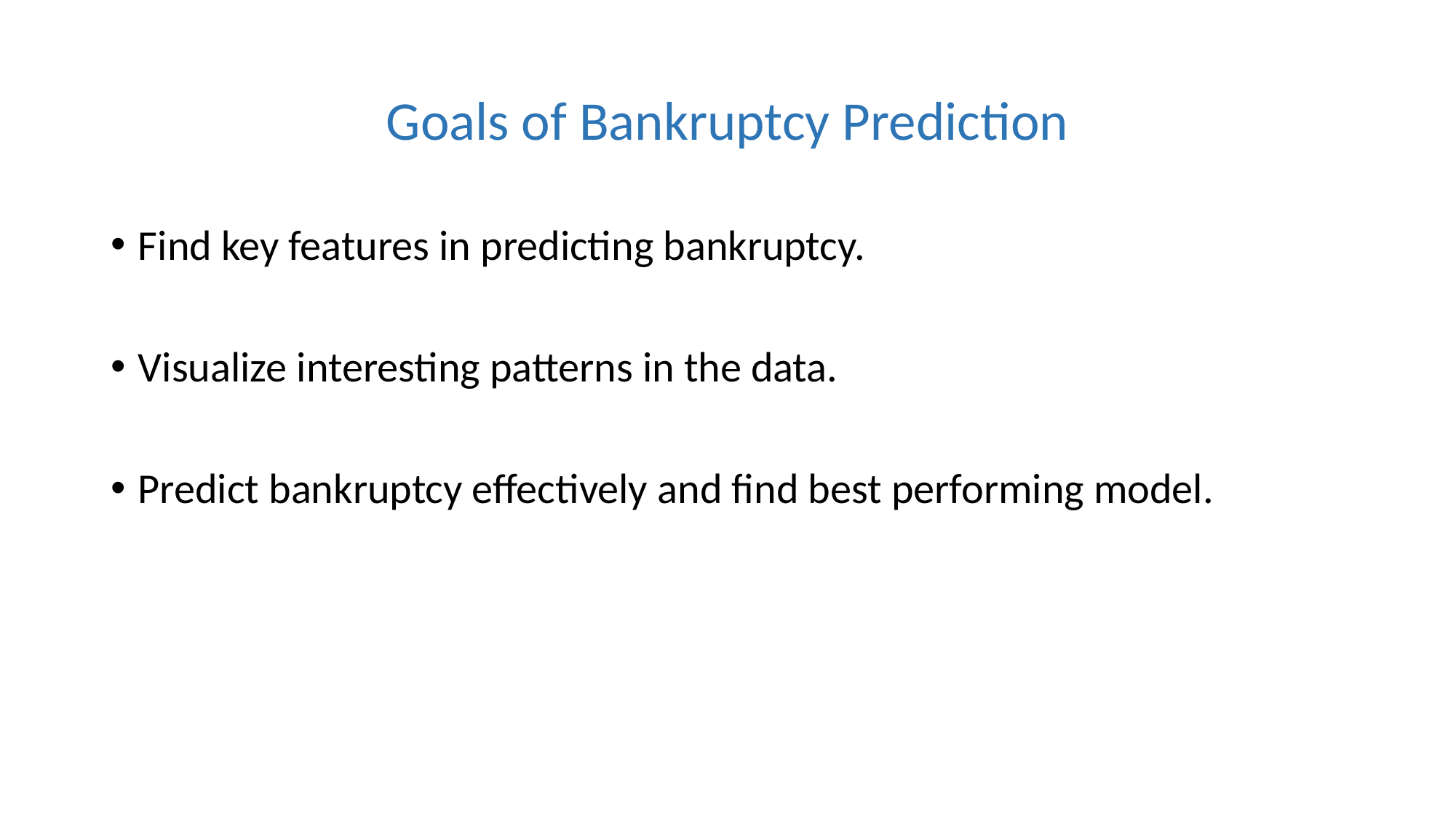

# Goals of Bankruptcy Prediction
Find key features in predicting bankruptcy.

Visualize interesting patterns in the data.

Predict bankruptcy effectively and find best performing model.